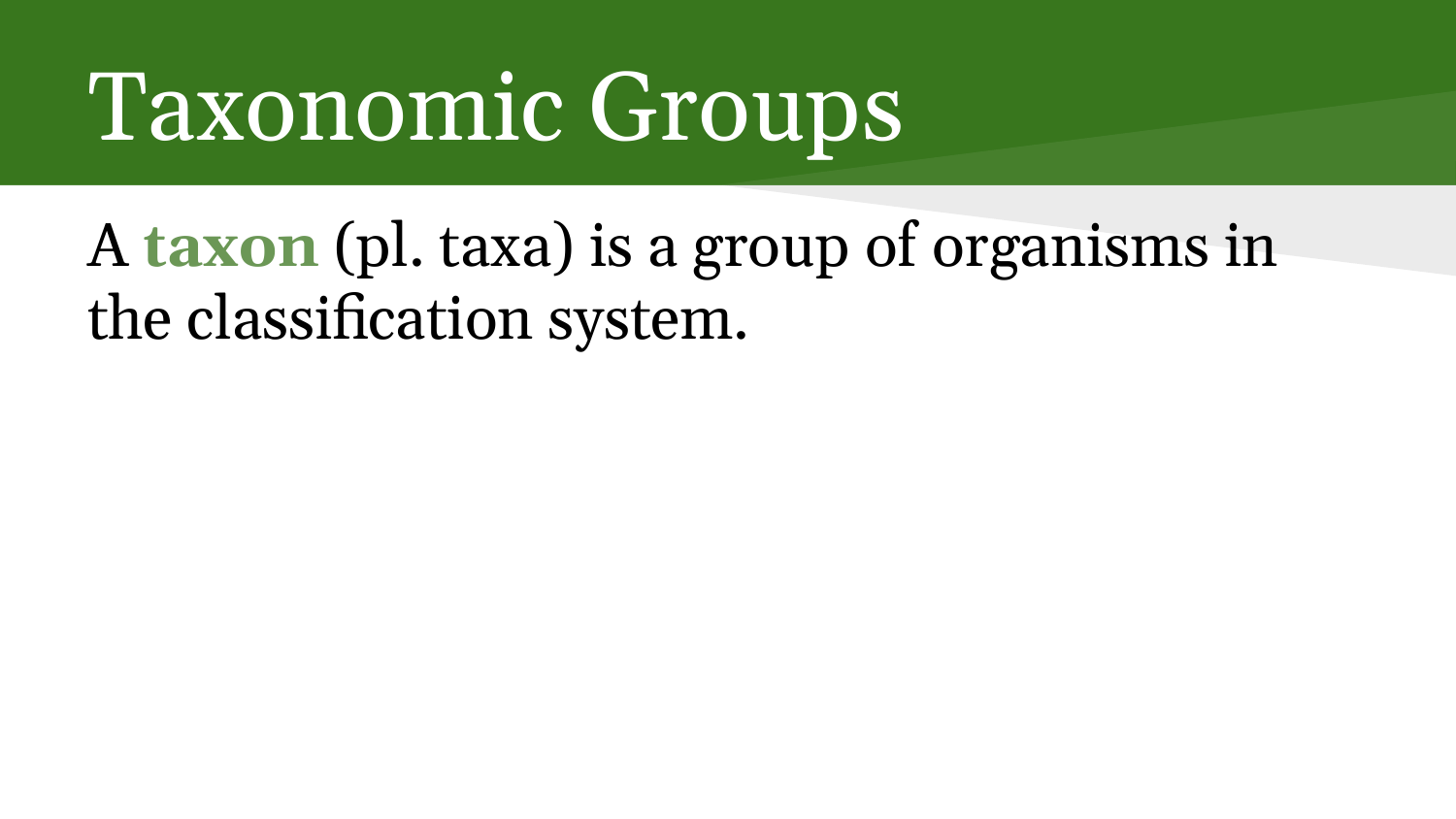

# Taxonomic Groups
A taxon (pl. taxa) is a group of organisms in the classification system.